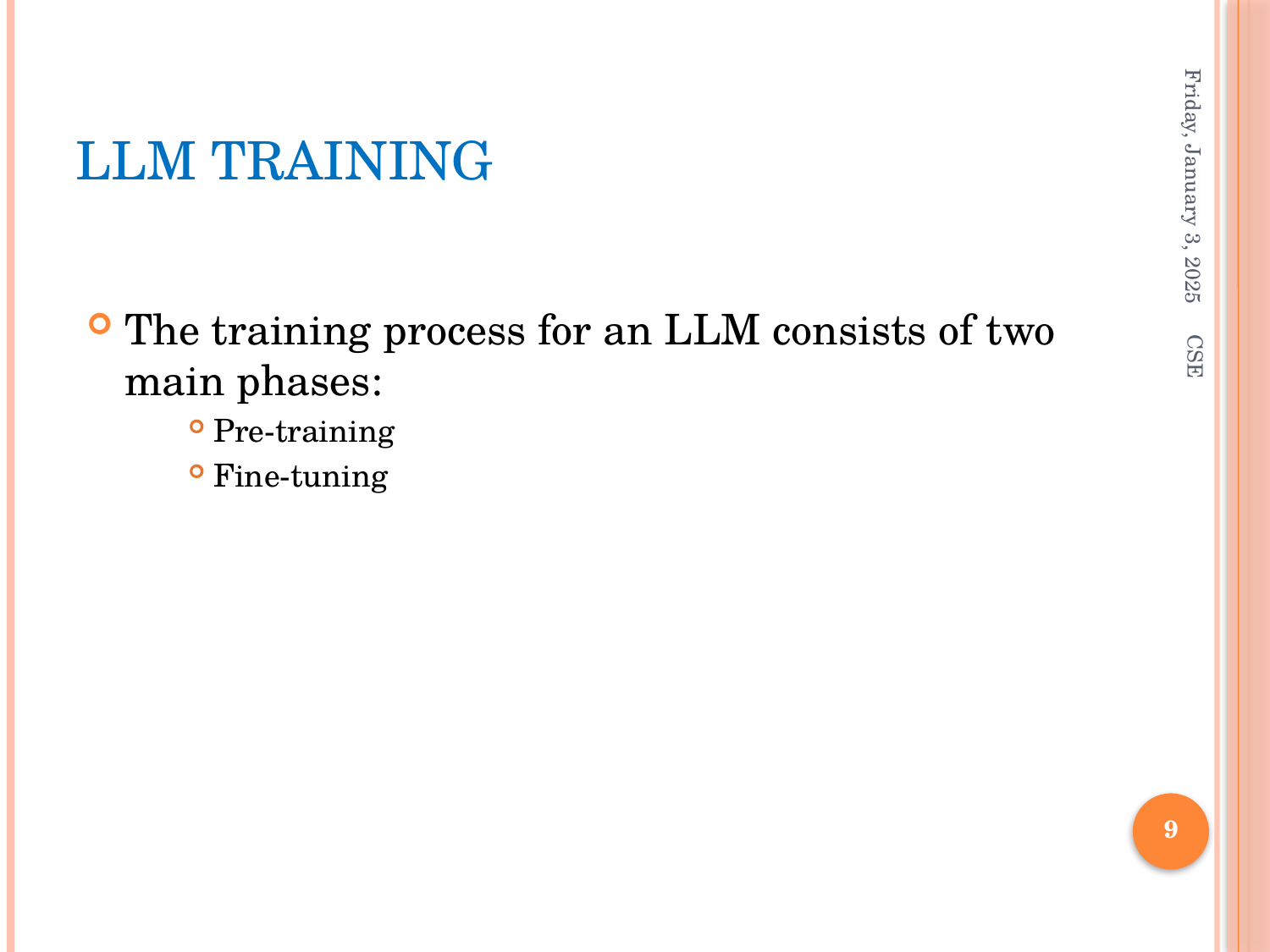

# LLM training
Friday, January 3, 2025
The training process for an LLM consists of two main phases:
Pre-training
Fine-tuning
CSE
9